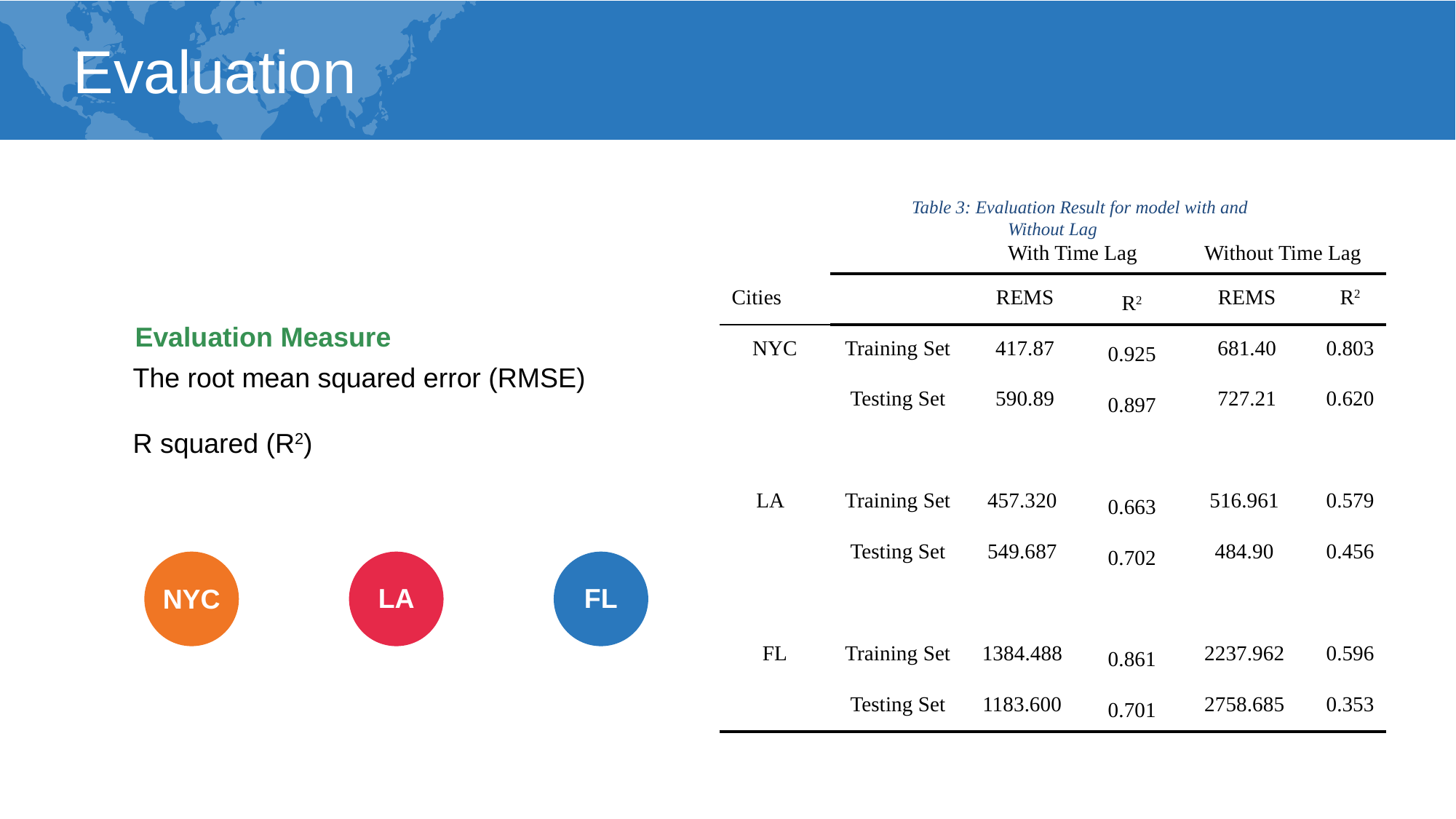

Evaluation
Table 3: Evaluation Result for model with and Without Lag
|  |  | With Time Lag |  |  | Without Time Lag |  |
| --- | --- | --- | --- | --- | --- | --- |
| Cities |  | REMS | R2 |  | REMS | R2 |
| NYC | Training Set | 417.87 | 0.925 |  | 681.40 | 0.803 |
|  | Testing Set | 590.89 | 0.897 |  | 727.21 | 0.620 |
|  |  |  |  |  |  |  |
| LA | Training Set | 457.320 | 0.663 |  | 516.961 | 0.579 |
|  | Testing Set | 549.687 | 0.702 |  | 484.90 | 0.456 |
|  |  |  |  |  |  |  |
| FL | Training Set | 1384.488 | 0.861 |  | 2237.962 | 0.596 |
|  | Testing Set | 1183.600 | 0.701 |  | 2758.685 | 0.353 |
Evaluation Measure
The root mean squared error (RMSE)

R squared (R2)

LA
FL
NYC